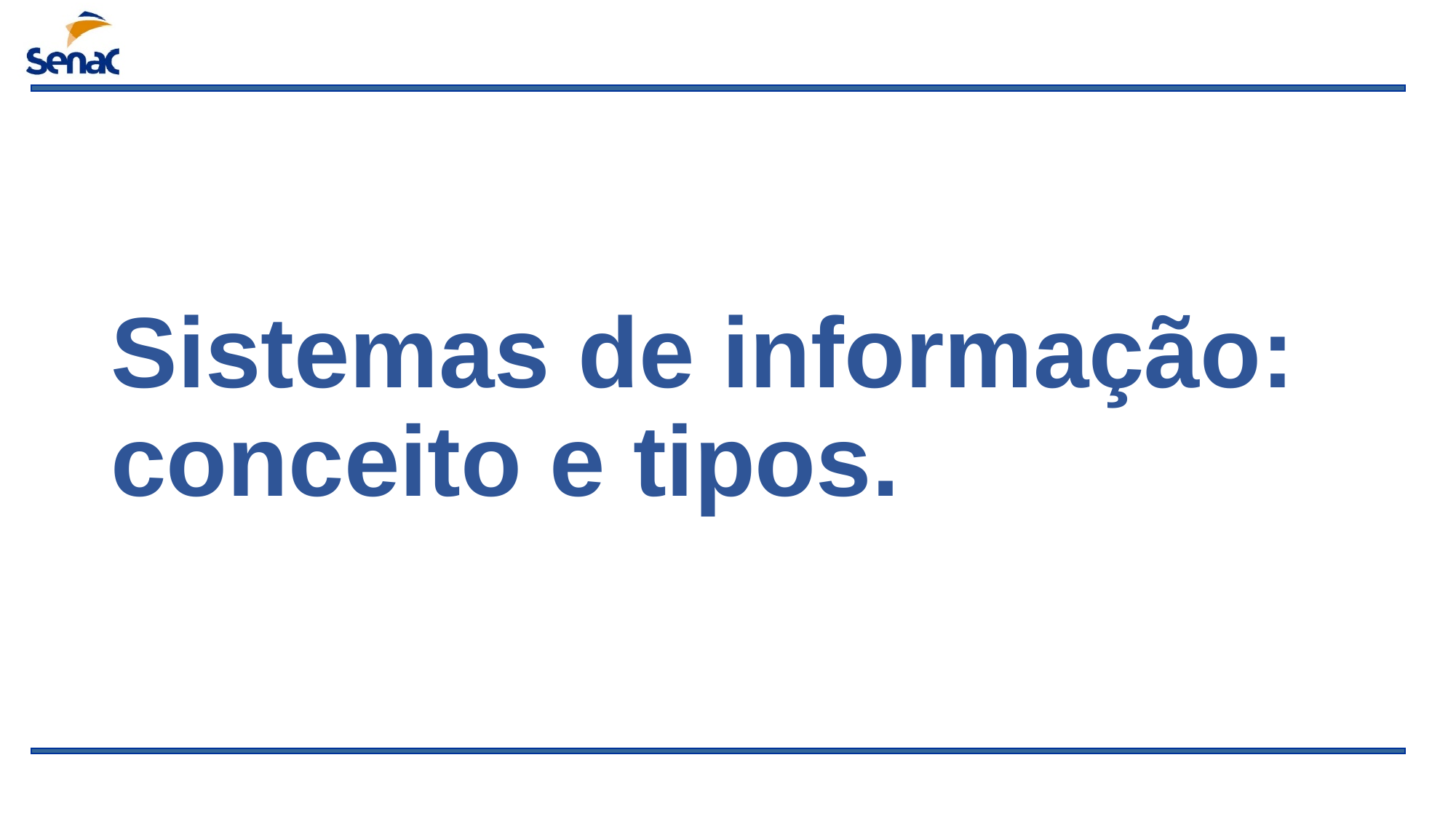

# Sistemas de informação: conceito e tipos.